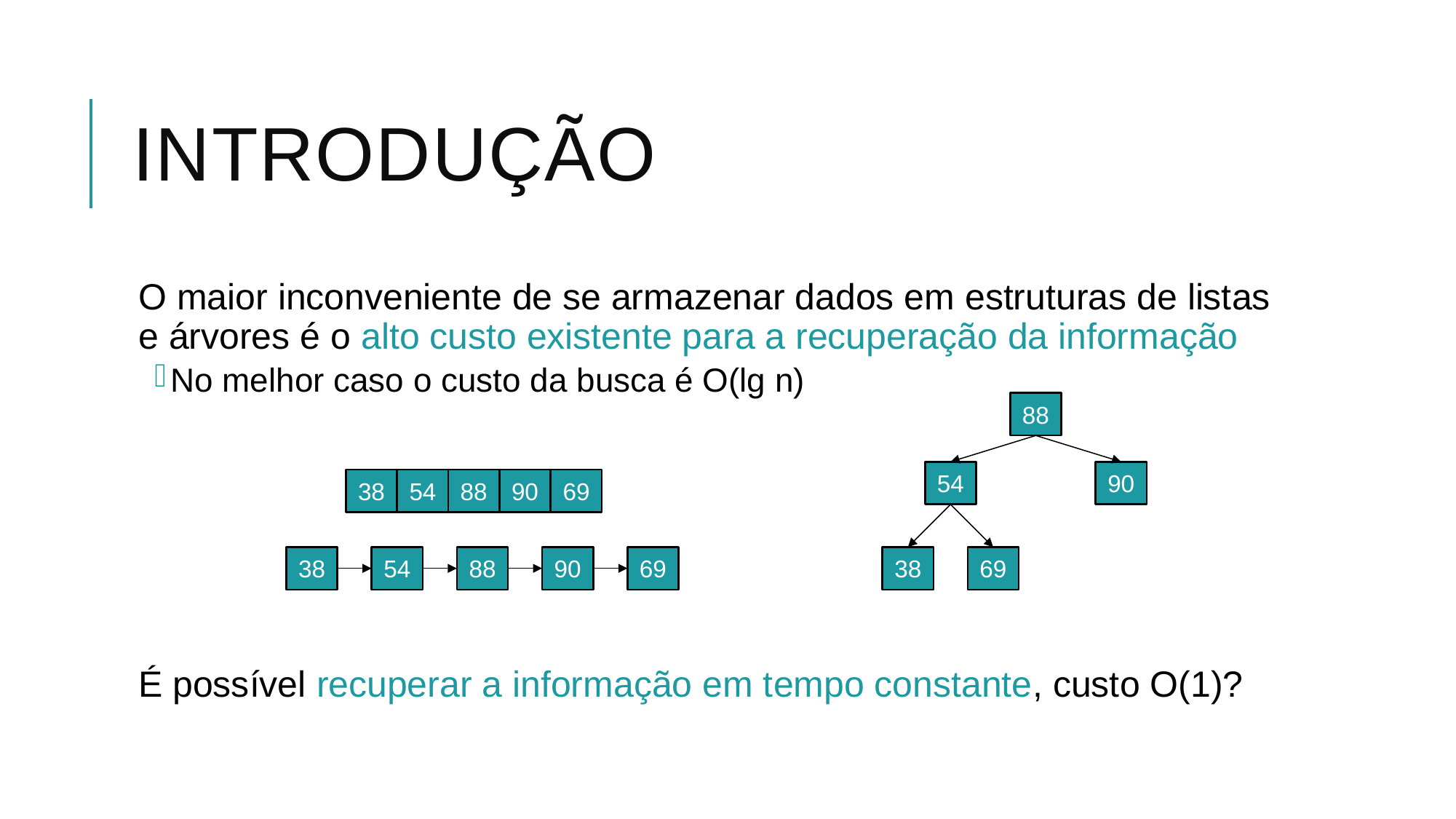

# Introdução
O maior inconveniente de se armazenar dados em estruturas de listas e árvores é o alto custo existente para a recuperação da informação
No melhor caso o custo da busca é O(lg n)

É possível recuperar a informação em tempo constante, custo O(1)?

88
54
90
38
69
38
54
88
90
69
38
54
88
90
69